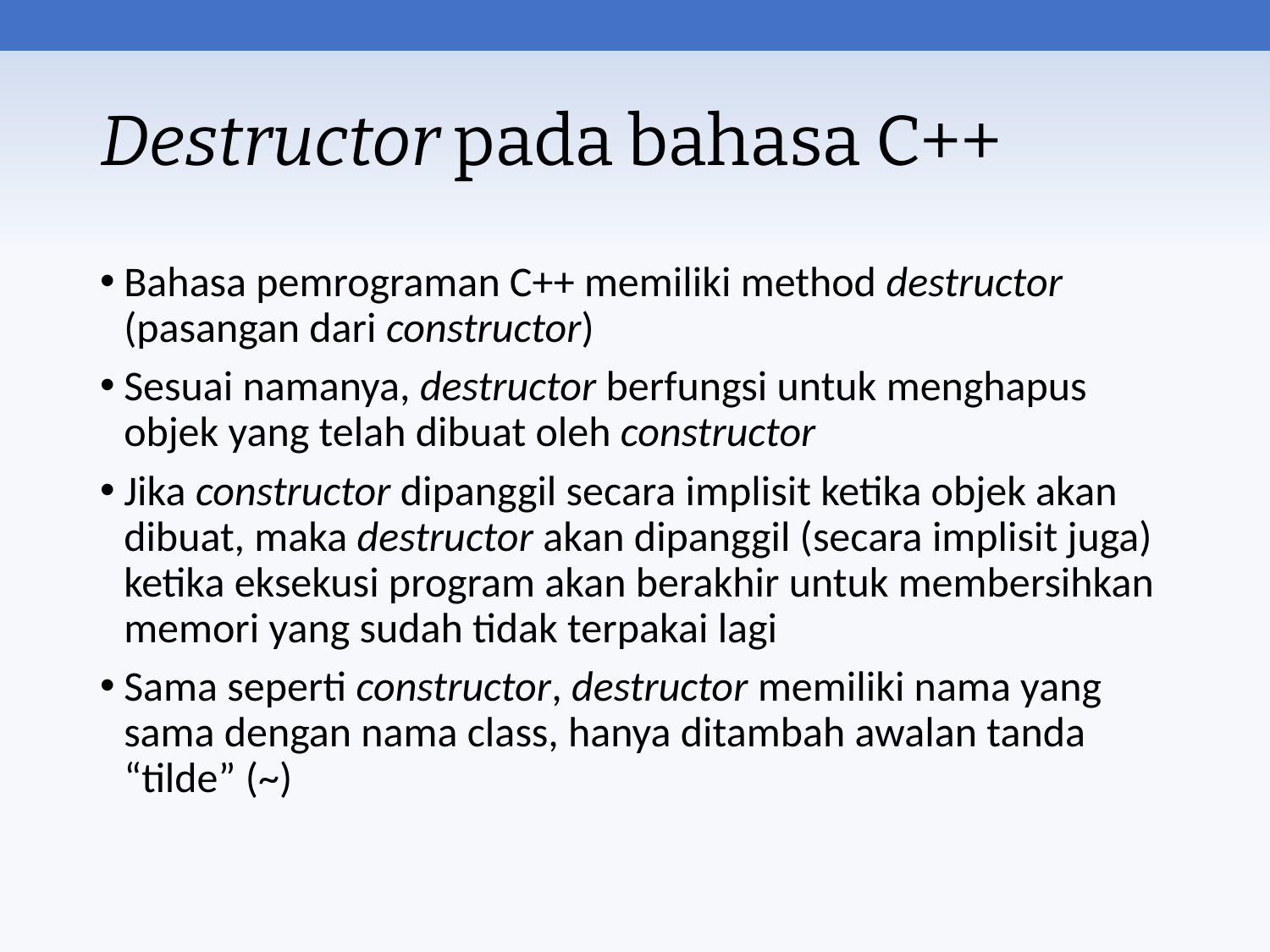

# Destructor pada bahasa C++
Bahasa pemrograman C++ memiliki method destructor (pasangan dari constructor)
Sesuai namanya, destructor berfungsi untuk menghapus objek yang telah dibuat oleh constructor
Jika constructor dipanggil secara implisit ketika objek akan dibuat, maka destructor akan dipanggil (secara implisit juga) ketika eksekusi program akan berakhir untuk membersihkan memori yang sudah tidak terpakai lagi
Sama seperti constructor, destructor memiliki nama yang sama dengan nama class, hanya ditambah awalan tanda “tilde” (~)